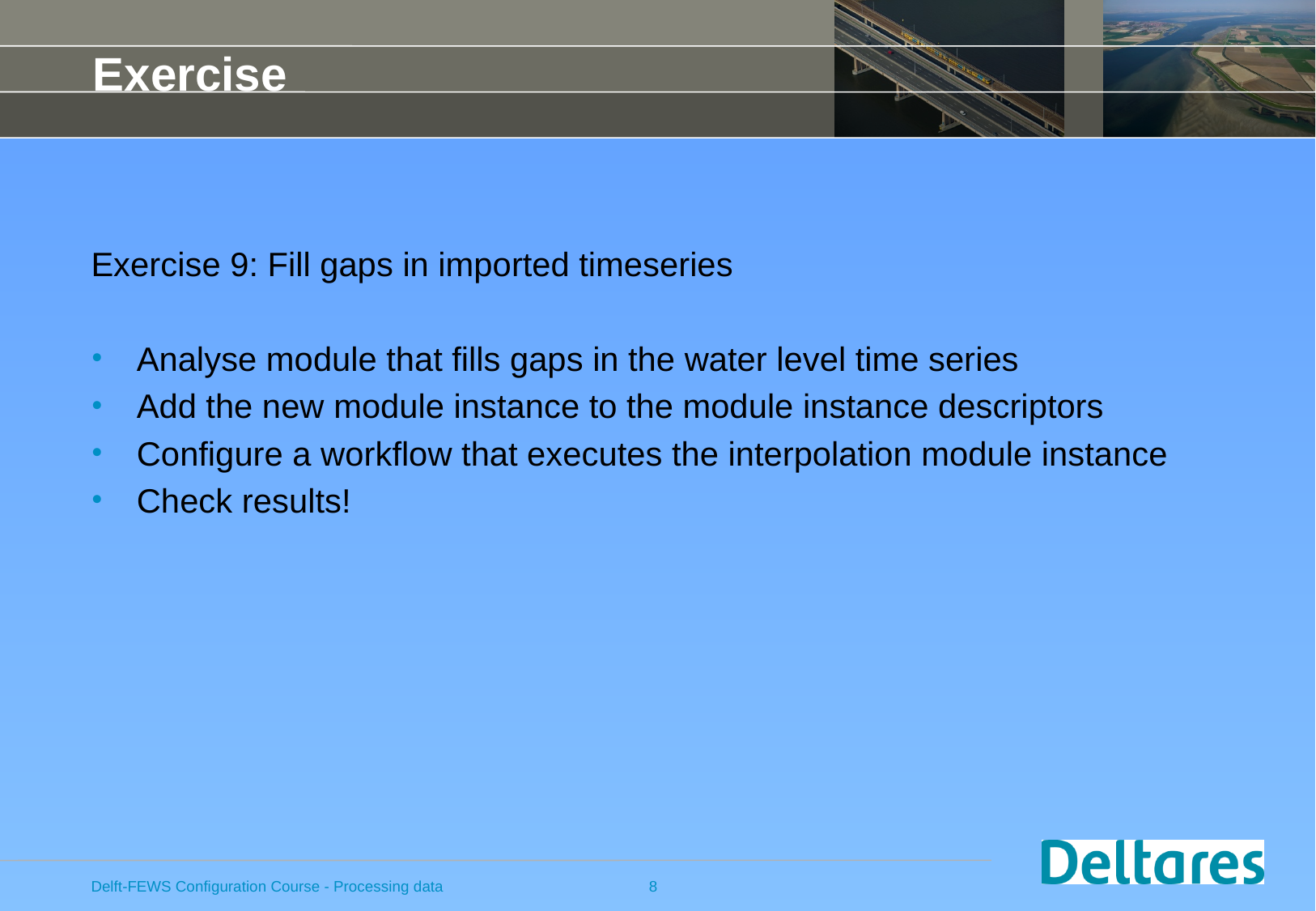

# Exercise
Exercise 9: Fill gaps in imported timeseries

Analyse module that fills gaps in the water level time series
Add the new module instance to the module instance descriptors
Configure a workflow that executes the interpolation module instance
Check results!
Delft-FEWS Configuration Course - Processing data
8